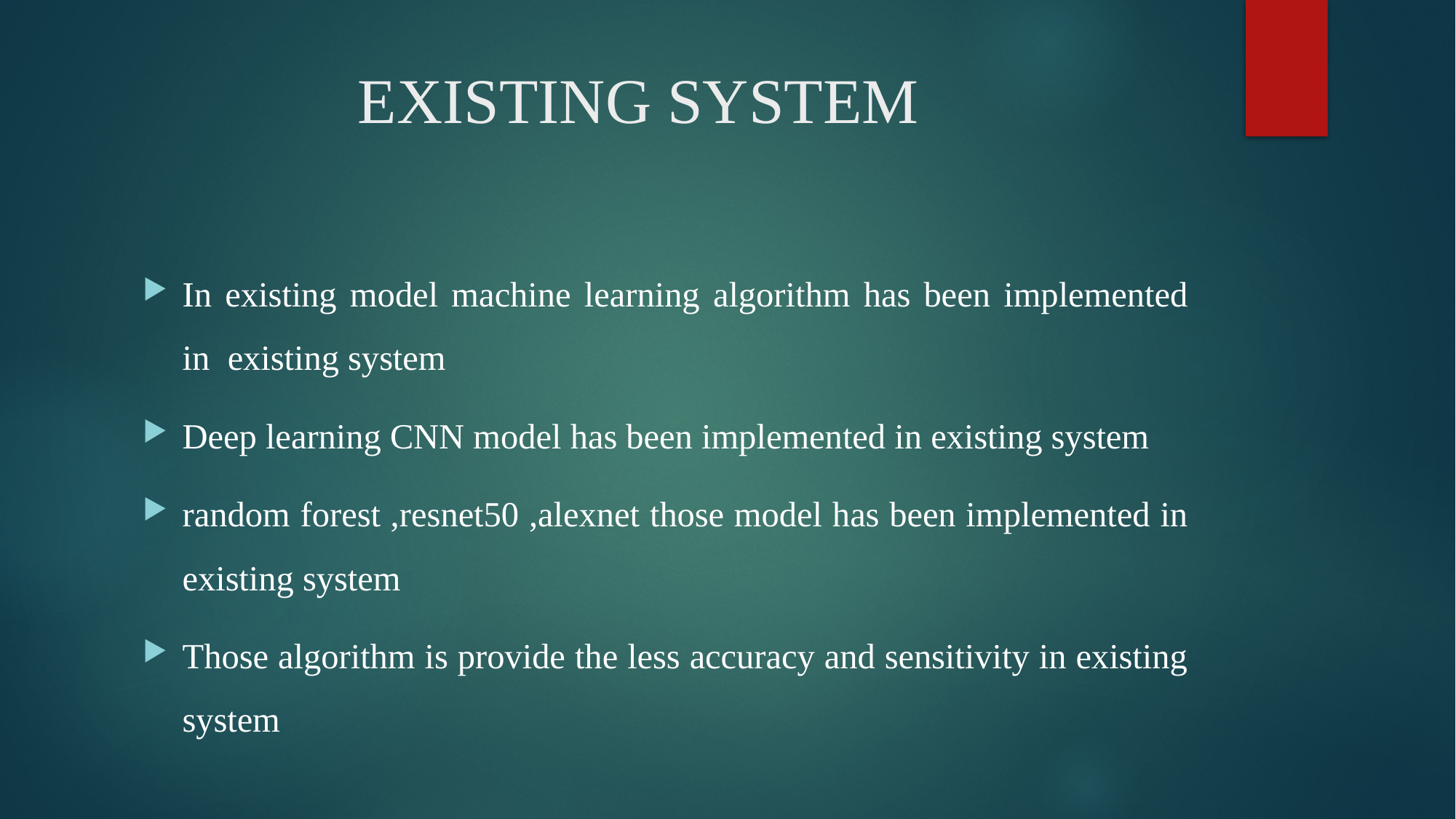

# EXISTING SYSTEM
In existing model machine learning algorithm has been implemented in  existing system
Deep learning CNN model has been implemented in existing system
random forest ,resnet50 ,alexnet those model has been implemented in existing system
Those algorithm is provide the less accuracy and sensitivity in existing system